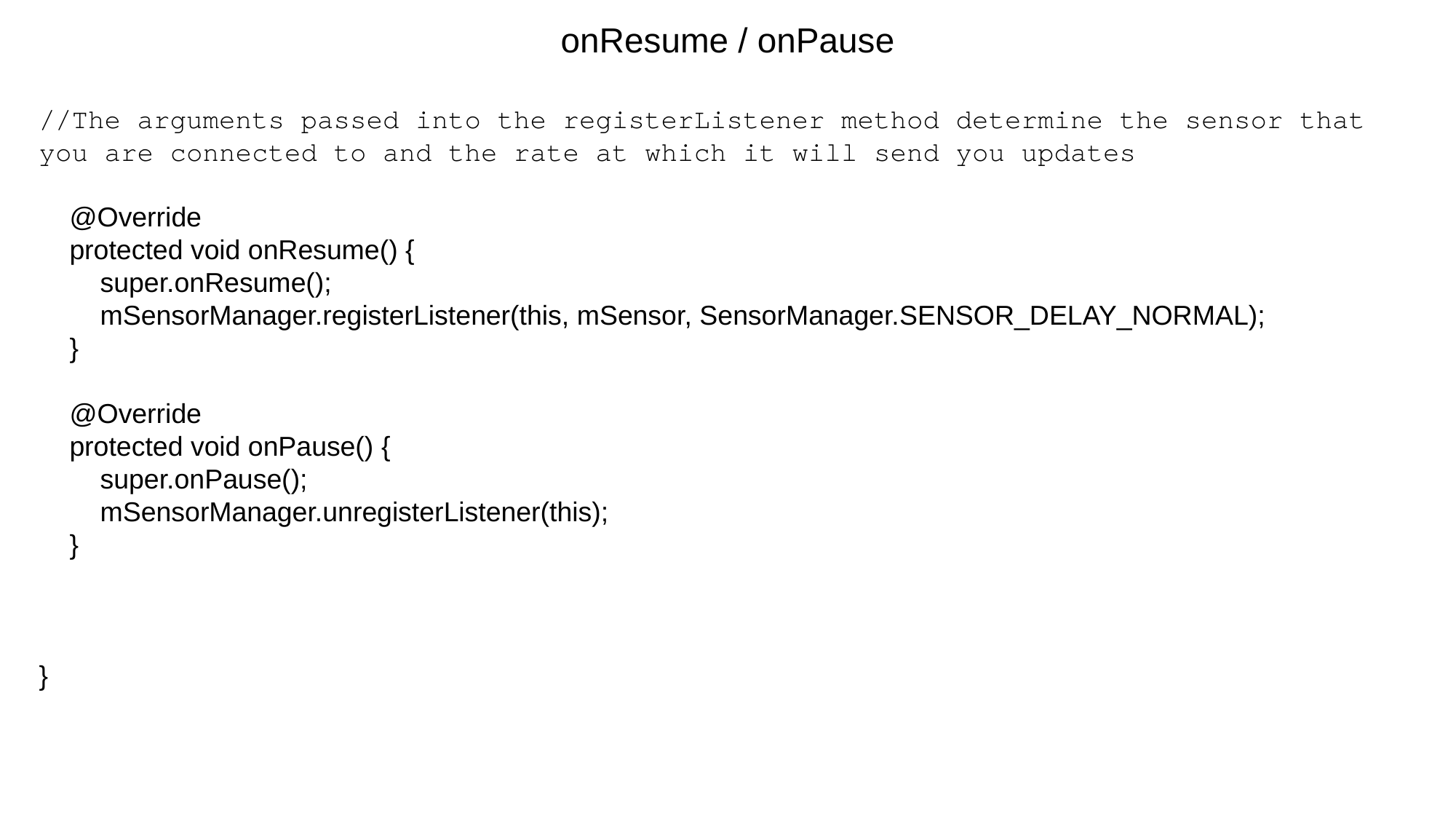

onResume / onPause

//The arguments passed into the registerListener method determine the sensor that you are connected to and the rate at which it will send you updates

    @Override
    protected void onResume() {
        super.onResume();
        mSensorManager.registerListener(this, mSensor, SensorManager.SENSOR_DELAY_NORMAL);
    }

    @Override
    protected void onPause() {
        super.onPause();
        mSensorManager.unregisterListener(this);
    }

}